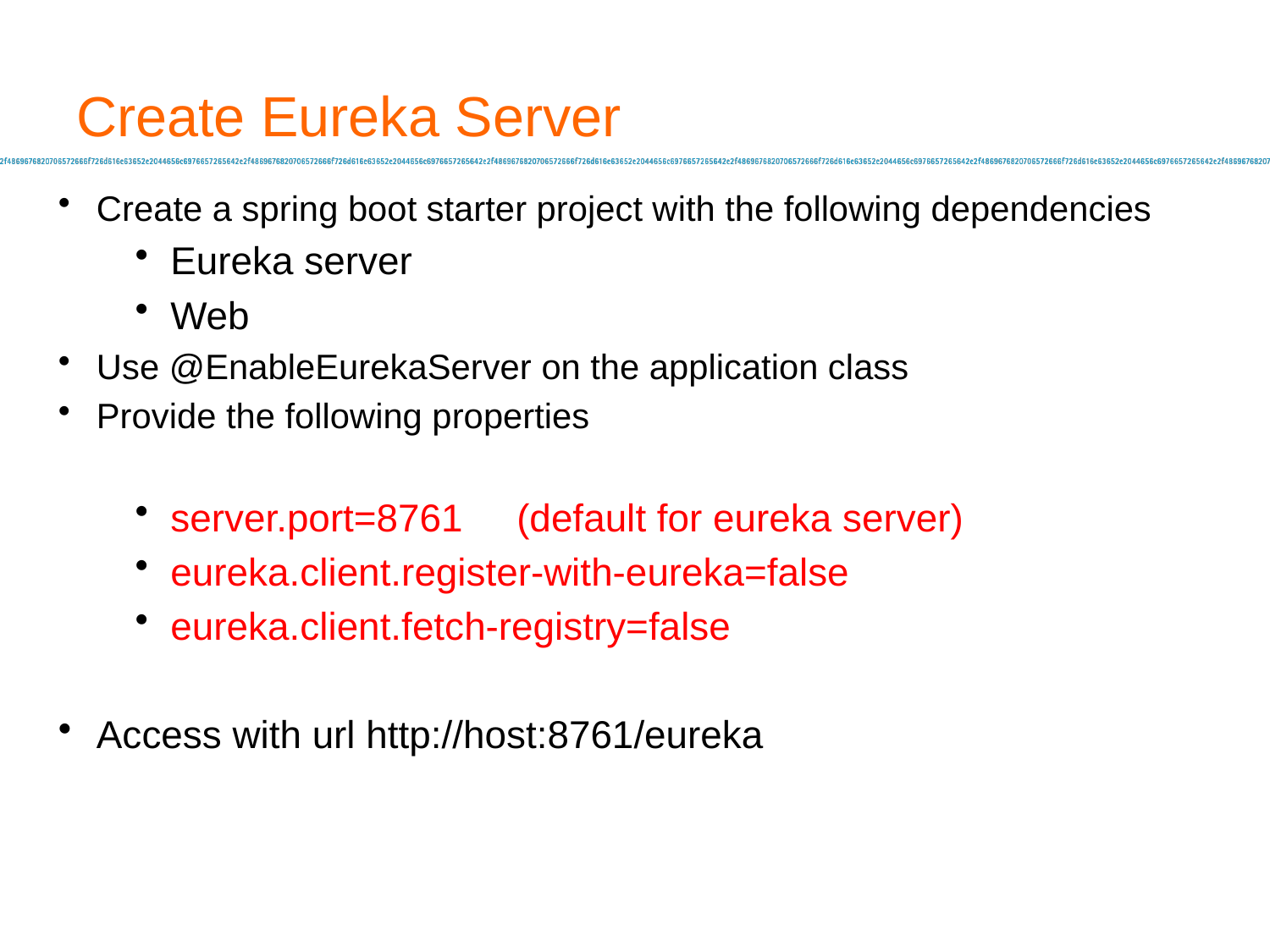

# Create Eureka Server
Create a spring boot starter project with the following dependencies
Eureka server
Web
Use @EnableEurekaServer on the application class
Provide the following properties

server.port=8761     (default for eureka server)
eureka.client.register-with-eureka=false
eureka.client.fetch-registry=false

Access with url http://host:8761/eureka